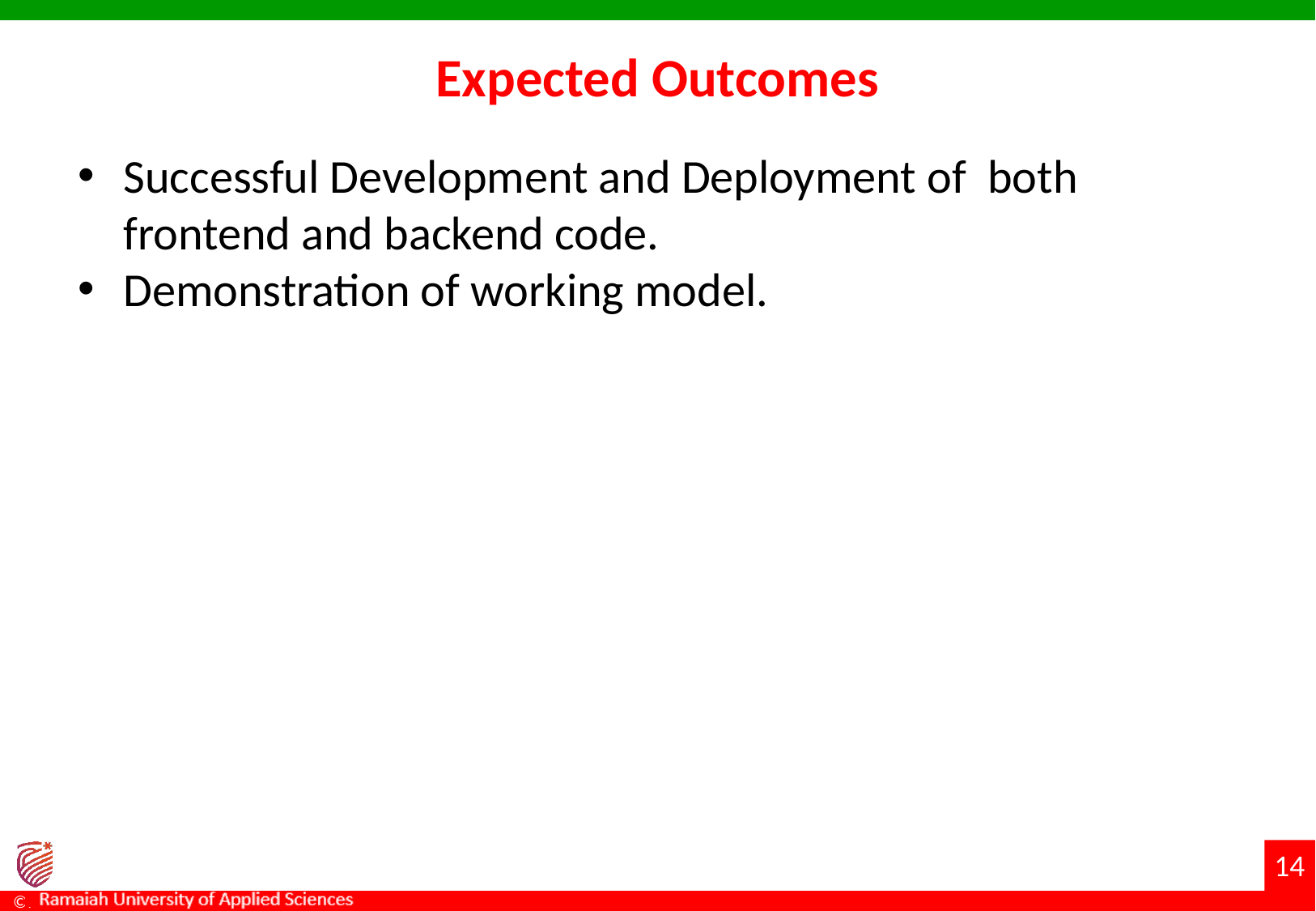

# Expected Outcomes
Successful Development and Deployment of  both frontend and backend code.
Demonstration of working model.